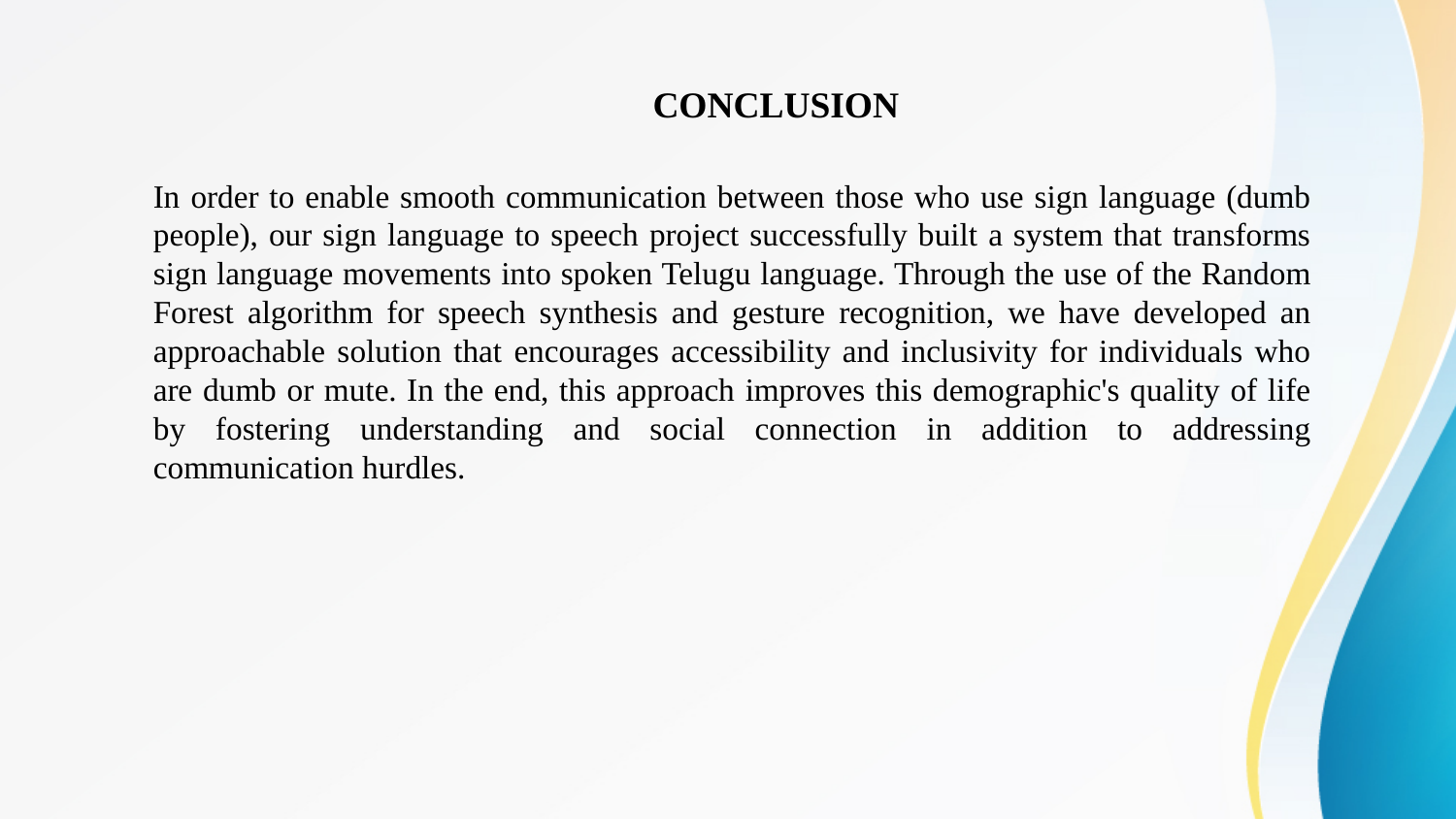

# CONCLUSION
In order to enable smooth communication between those who use sign language (dumb people), our sign language to speech project successfully built a system that transforms sign language movements into spoken Telugu language. Through the use of the Random Forest algorithm for speech synthesis and gesture recognition, we have developed an approachable solution that encourages accessibility and inclusivity for individuals who are dumb or mute. In the end, this approach improves this demographic's quality of life by fostering understanding and social connection in addition to addressing communication hurdles.